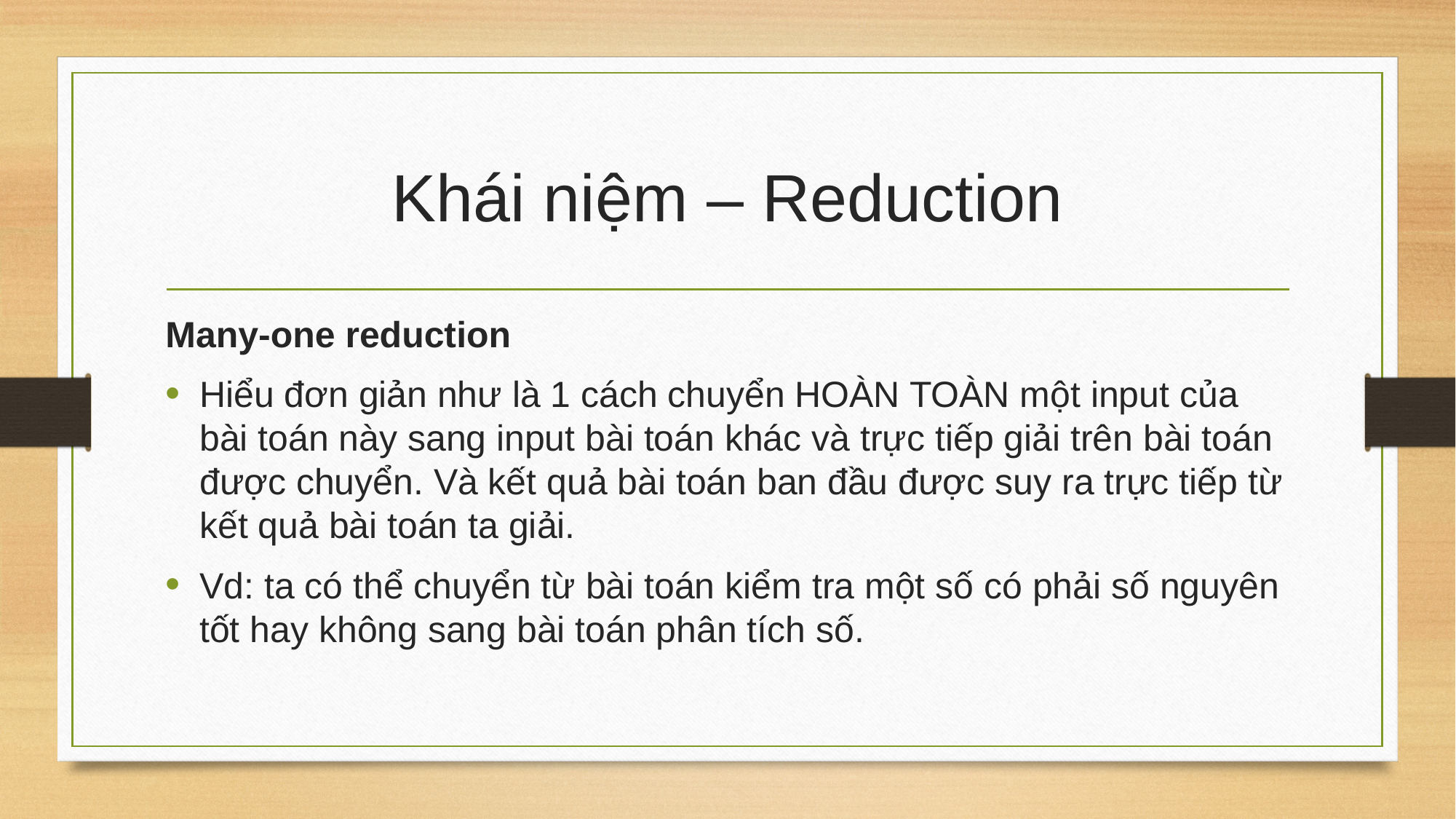

# Khái niệm – Reduction
Many-one reduction
Hiểu đơn giản như là 1 cách chuyển HOÀN TOÀN một input của bài toán này sang input bài toán khác và trực tiếp giải trên bài toán được chuyển. Và kết quả bài toán ban đầu được suy ra trực tiếp từ kết quả bài toán ta giải.
Vd: ta có thể chuyển từ bài toán kiểm tra một số có phải số nguyên tốt hay không sang bài toán phân tích số.